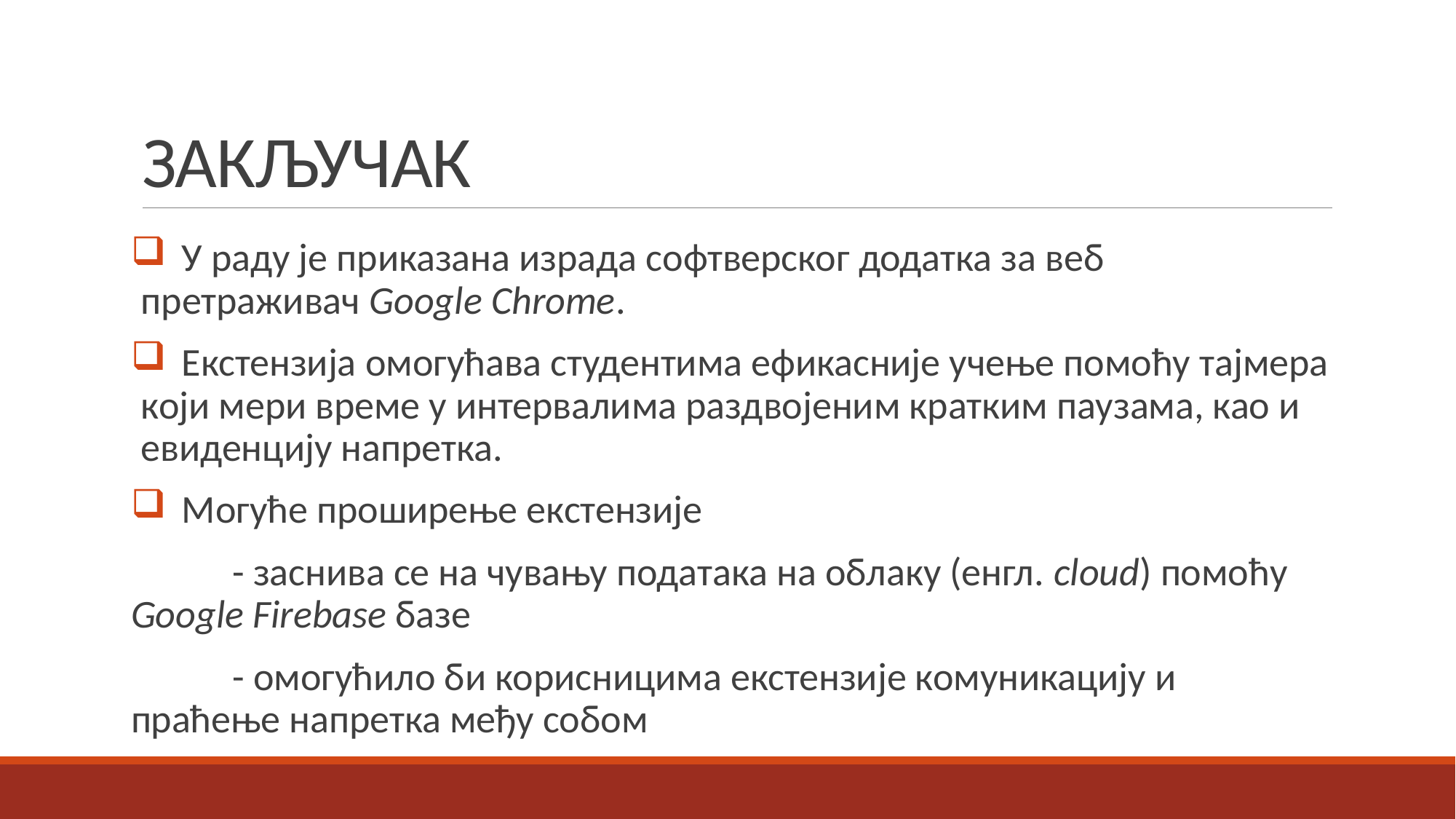

# Закључак
  У раду је приказана израда софтверског додатка за веб претраживач Google Chrome.
  Екстензија омогућава студентима ефикасније учење помоћу тајмера који мери време у интервалима раздвојеним кратким паузама, као и евиденцију напретка.
  Могуће проширење екстензије
	- заснива се на чувању података на облаку (енгл. cloud) помоћу Google Firebase базе
	- омогућило би корисницима екстензије комуникацију и праћење напретка међу собом